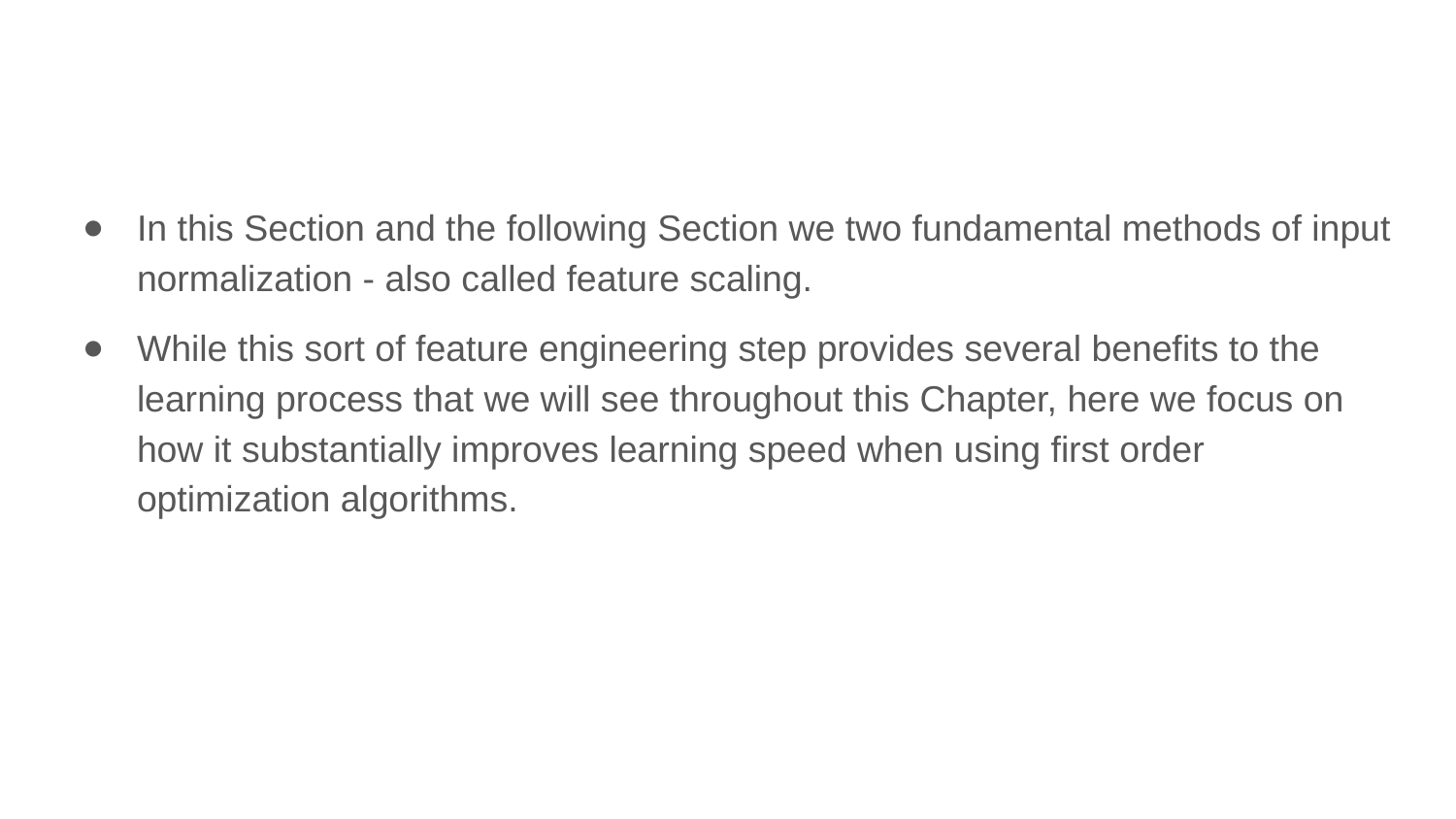

In this Section and the following Section we two fundamental methods of input normalization - also called feature scaling.
While this sort of feature engineering step provides several benefits to the learning process that we will see throughout this Chapter, here we focus on how it substantially improves learning speed when using first order optimization algorithms.